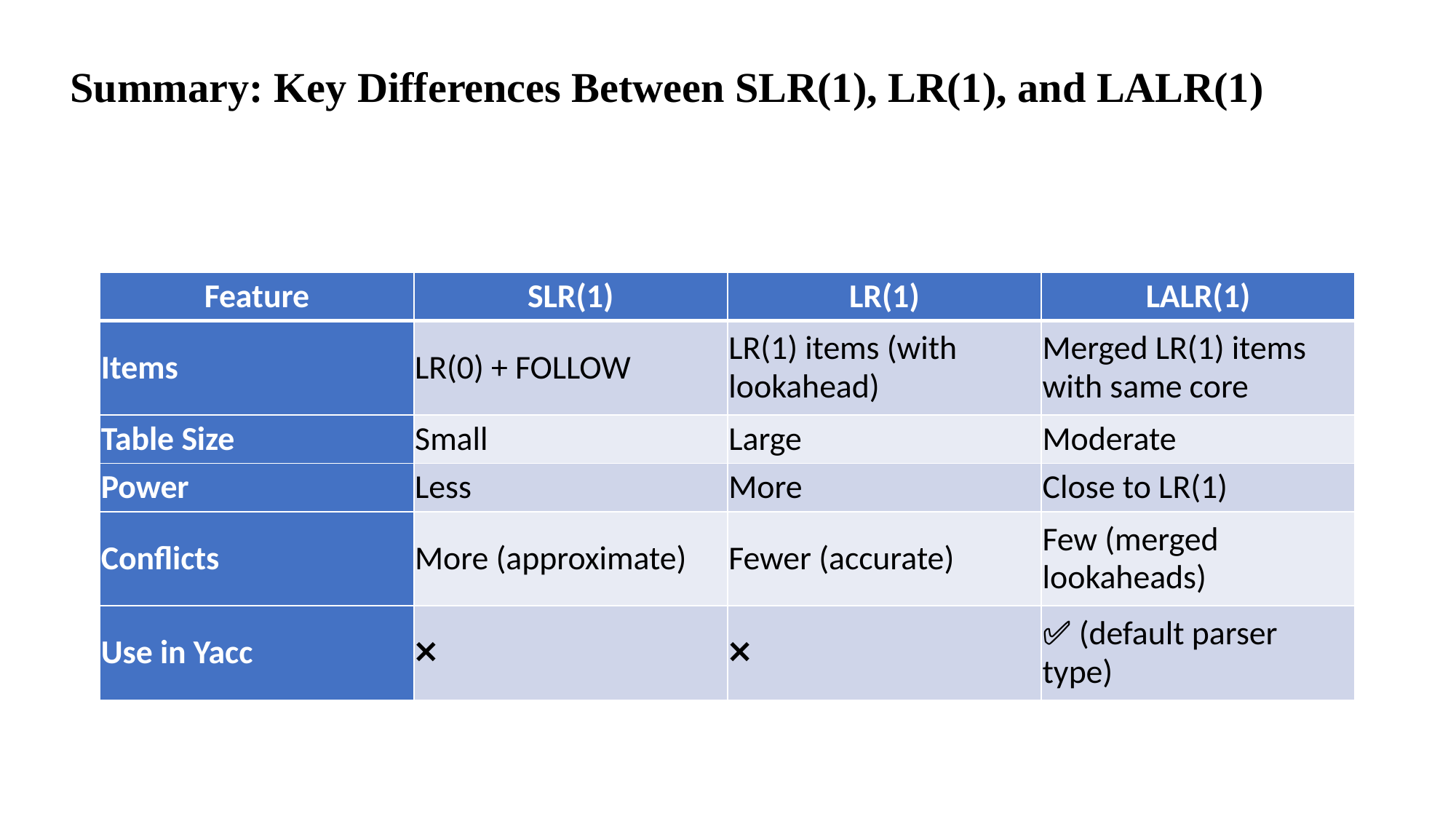

Summary: Key Differences Between SLR(1), LR(1), and LALR(1)
| Feature | SLR(1) | LR(1) | LALR(1) |
| --- | --- | --- | --- |
| Items | LR(0) + FOLLOW | LR(1) items (with lookahead) | Merged LR(1) items with same core |
| Table Size | Small | Large | Moderate |
| Power | Less | More | Close to LR(1) |
| Conflicts | More (approximate) | Fewer (accurate) | Few (merged lookaheads) |
| Use in Yacc | ❌ | ❌ | ✅ (default parser type) |